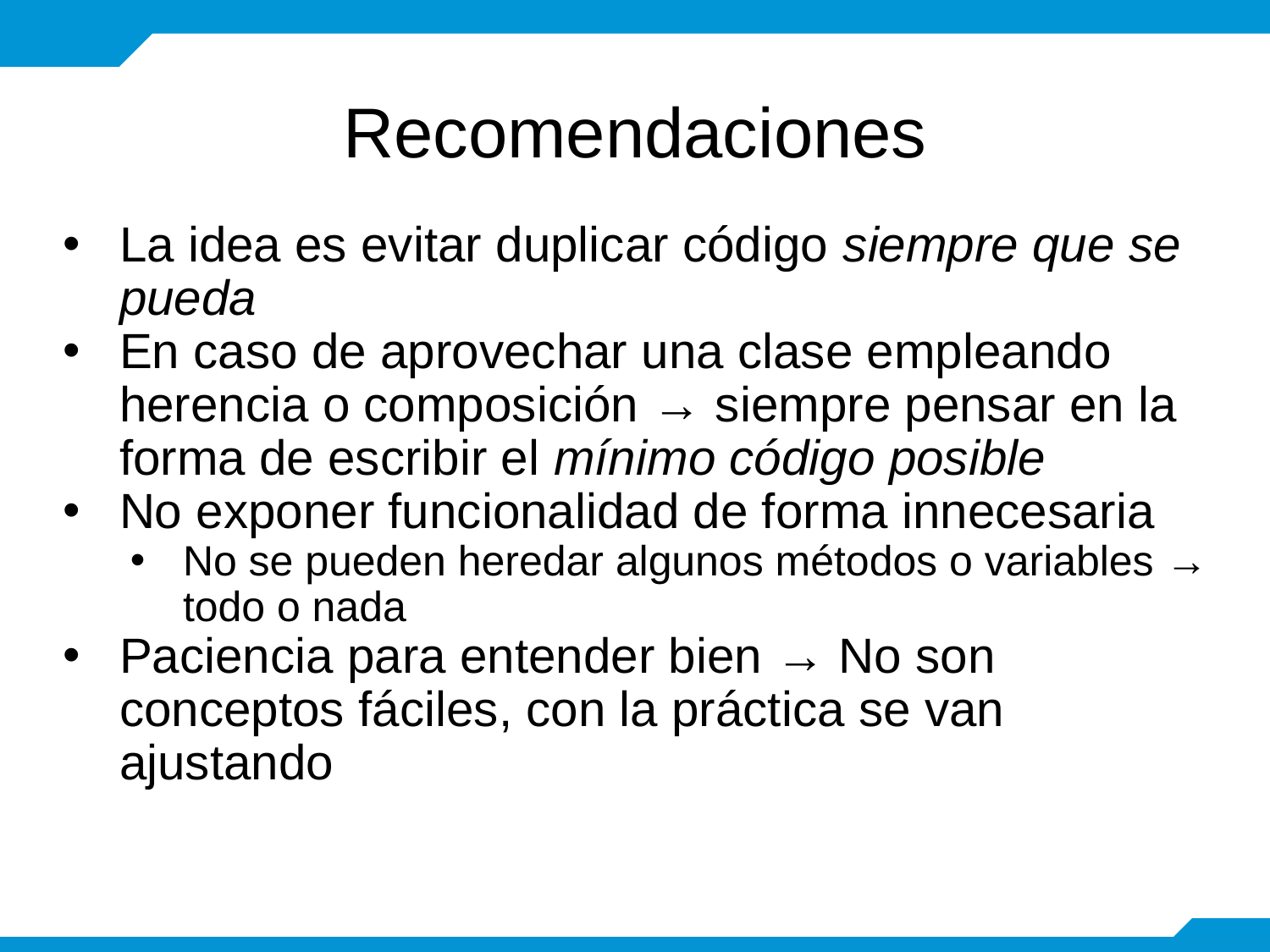

# Recomendaciones
La idea es evitar duplicar código siempre que se pueda
En caso de aprovechar una clase empleando herencia o composición → siempre pensar en la forma de escribir el mínimo código posible
No exponer funcionalidad de forma innecesaria
No se pueden heredar algunos métodos o variables → todo o nada
Paciencia para entender bien → No son conceptos fáciles, con la práctica se van ajustando